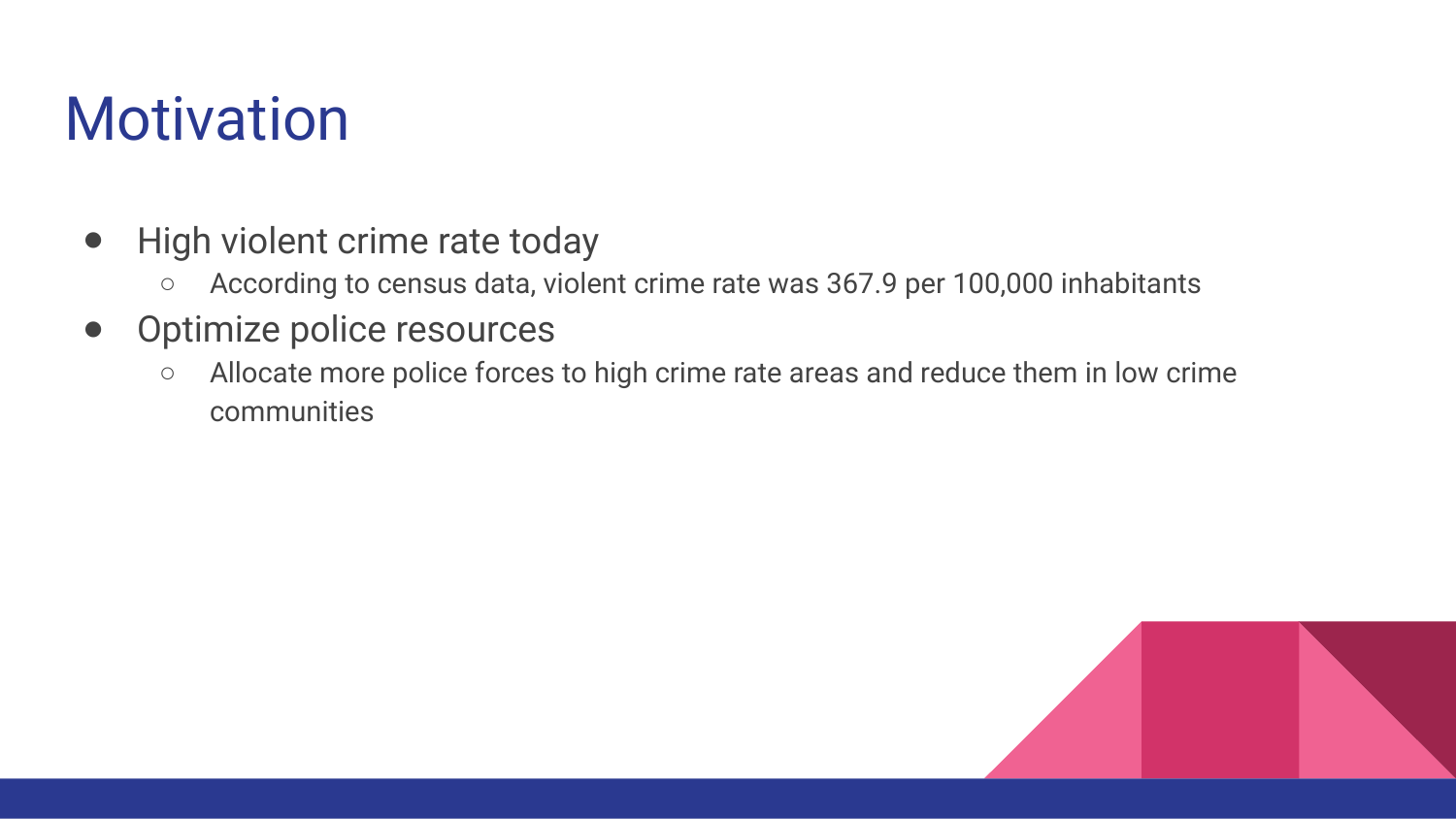

# Motivation
High violent crime rate today
According to census data, violent crime rate was 367.9 per 100,000 inhabitants
Optimize police resources
Allocate more police forces to high crime rate areas and reduce them in low crime communities